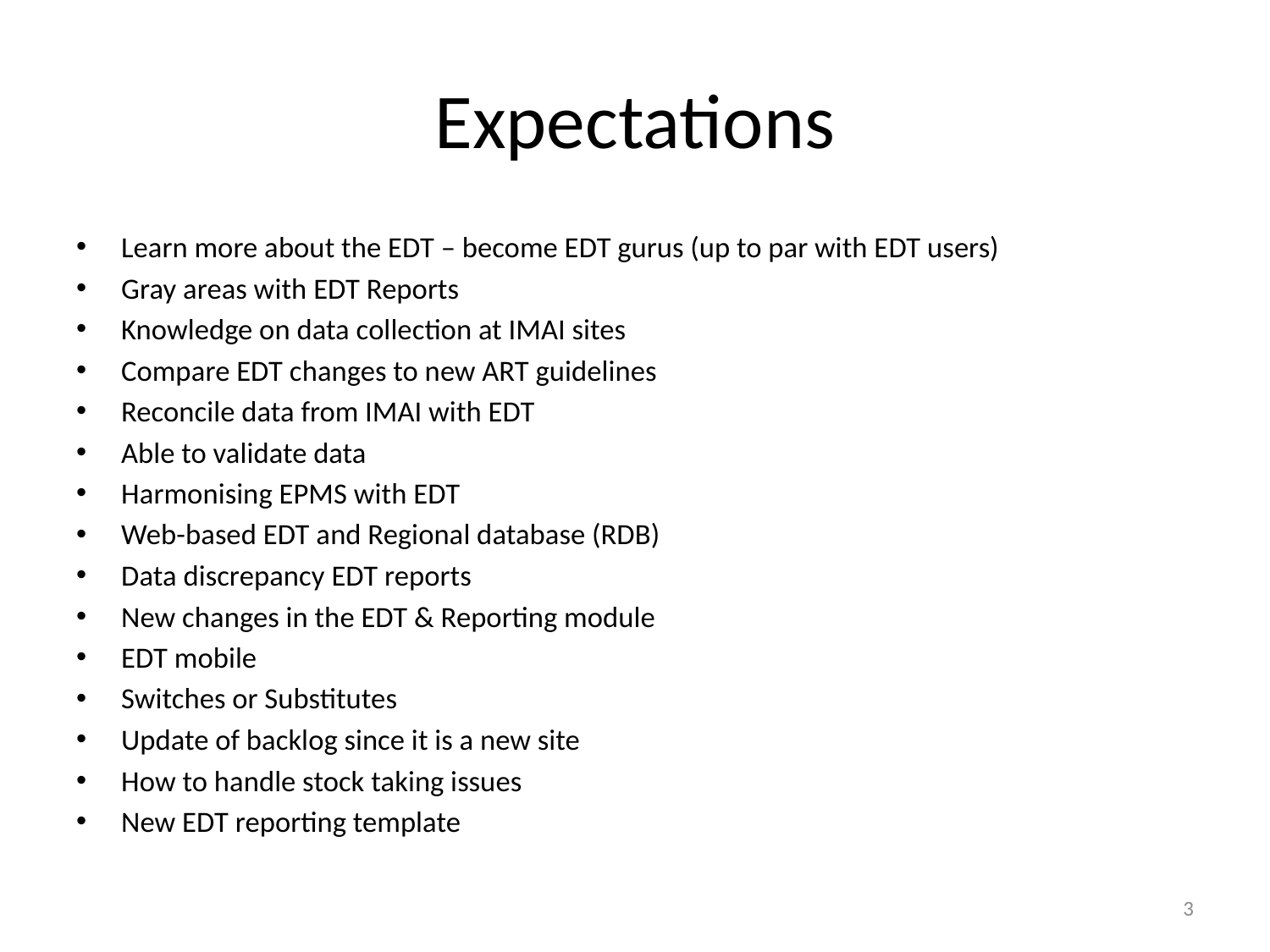

# Expectations
Learn more about the EDT – become EDT gurus (up to par with EDT users)
Gray areas with EDT Reports
Knowledge on data collection at IMAI sites
Compare EDT changes to new ART guidelines
Reconcile data from IMAI with EDT
Able to validate data
Harmonising EPMS with EDT
Web-based EDT and Regional database (RDB)
Data discrepancy EDT reports
New changes in the EDT & Reporting module
EDT mobile
Switches or Substitutes
Update of backlog since it is a new site
How to handle stock taking issues
New EDT reporting template

3